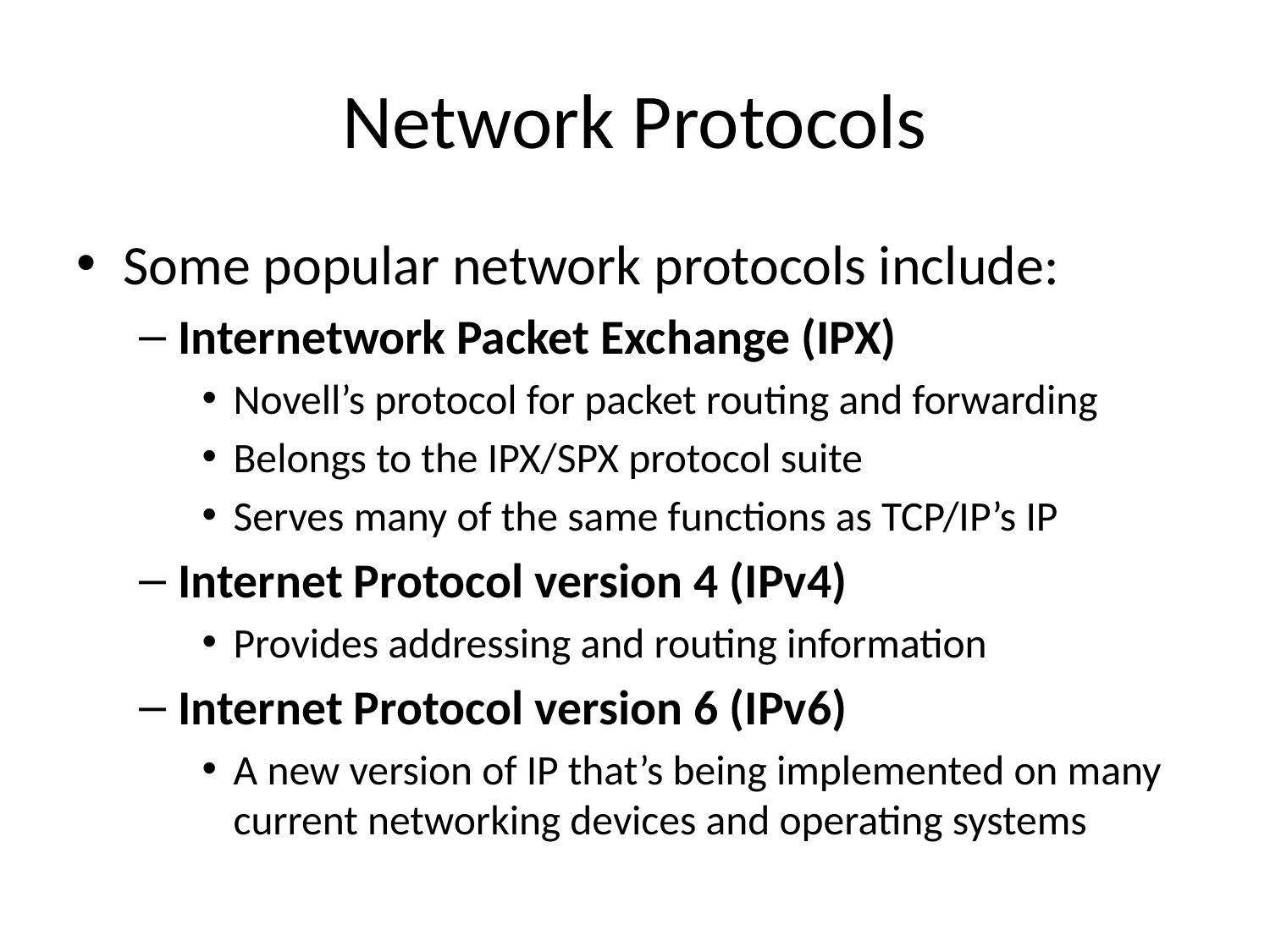

# Network Protocols
Some popular network protocols include:
Internetwork Packet Exchange (IPX)
Novell’s protocol for packet routing and forwarding
Belongs to the IPX/SPX protocol suite
Serves many of the same functions as TCP/IP’s IP
Internet Protocol version 4 (IPv4)
Provides addressing and routing information
Internet Protocol version 6 (IPv6)
A new version of IP that’s being implemented on many current networking devices and operating systems